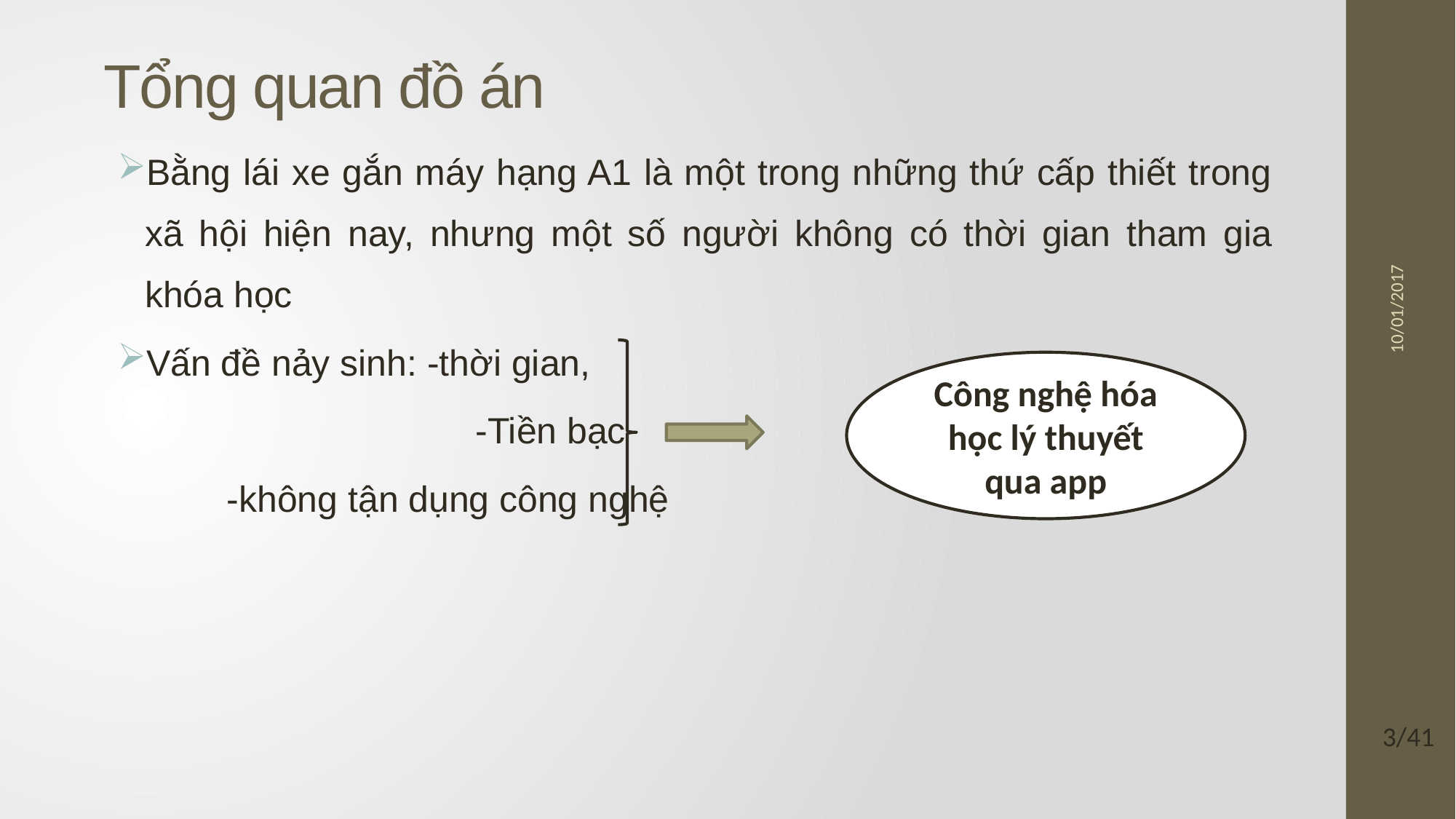

# Tổng quan đồ án
Bằng lái xe gắn máy hạng A1 là một trong những thứ cấp thiết trong xã hội hiện nay, nhưng một số người không có thời gian tham gia khóa học
Vấn đề nảy sinh: -thời gian,
			   -Tiền bạc
	-không tận dụng công nghệ

10/01/2017

Công nghệ hóa học lý thuyết qua app

3/41